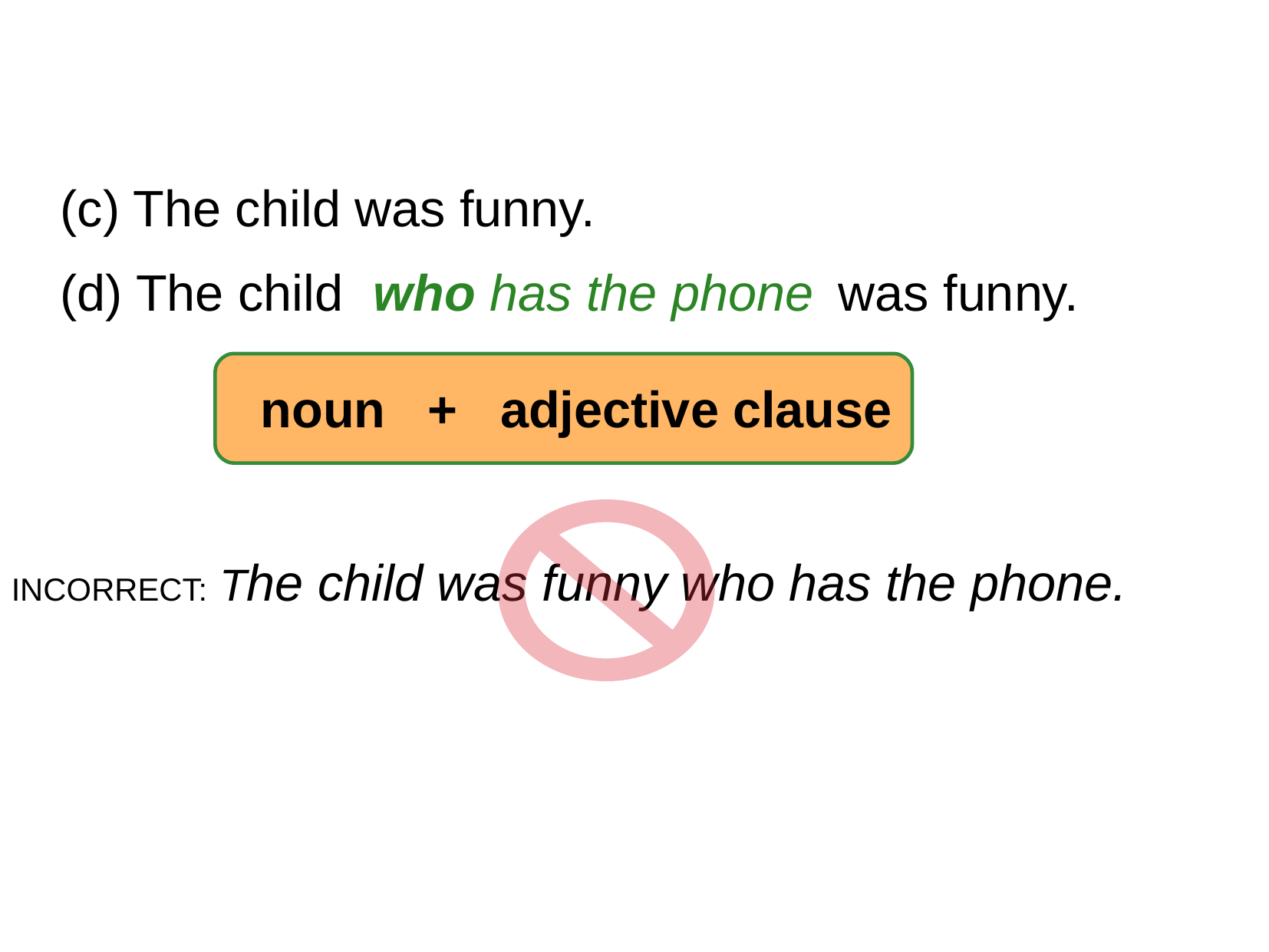

12-2 USING WHO AND WHOM IN ADJECTIVE CLAUSES
(c) The child was funny.
(d) The child                                   was funny.
who has the phone

noun   +   adjective clause

INCORRECT: The child was funny who has the phone.